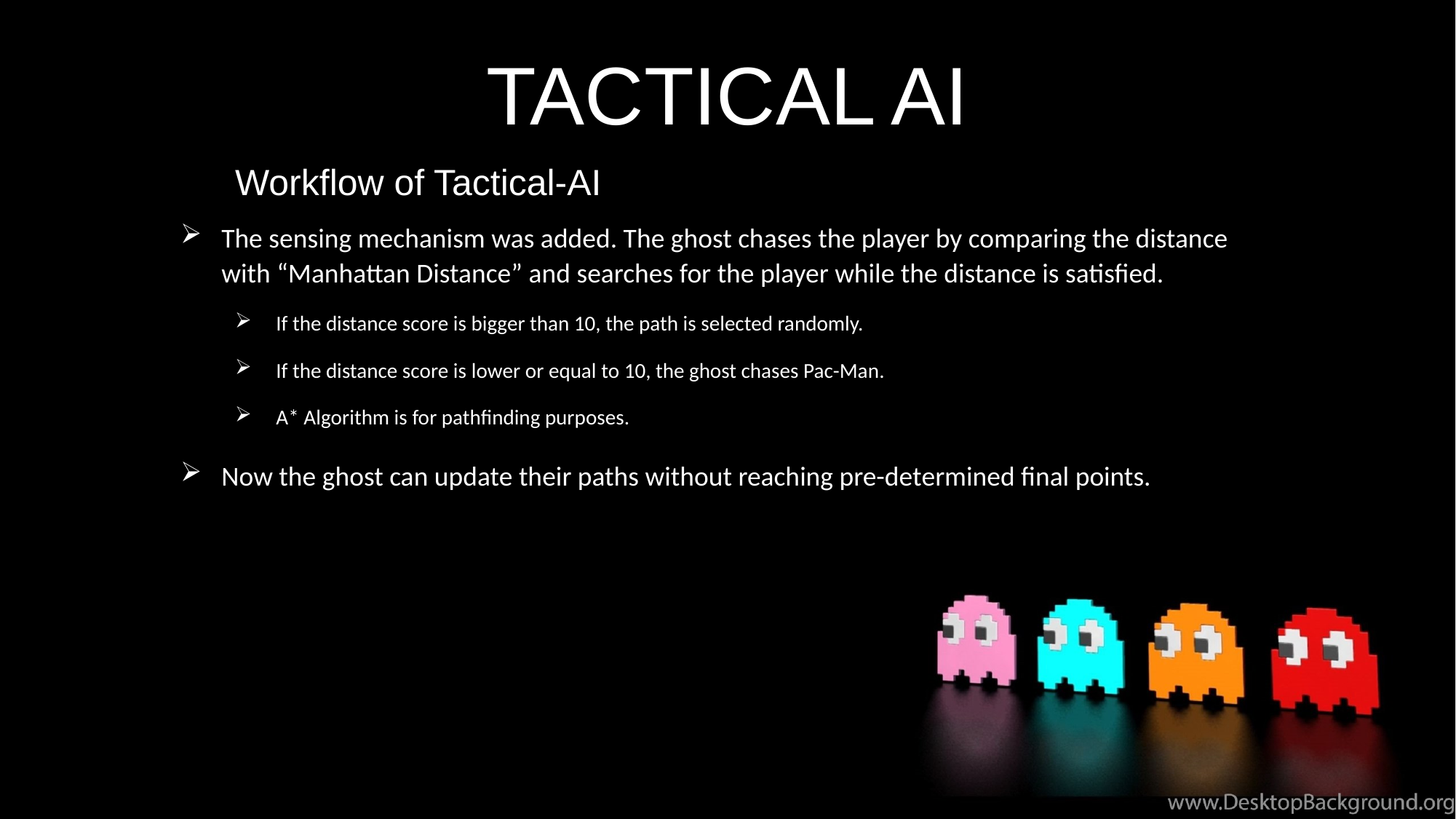

# TACTICAL AI
Workflow of Tactical-AI
The sensing mechanism was added. The ghost chases the player by comparing the distance with “Manhattan Distance” and searches for the player while the distance is satisfied.
If the distance score is bigger than 10, the path is selected randomly.
If the distance score is lower or equal to 10, the ghost chases Pac-Man.
A* Algorithm is for pathfinding purposes.
Now the ghost can update their paths without reaching pre-determined final points.